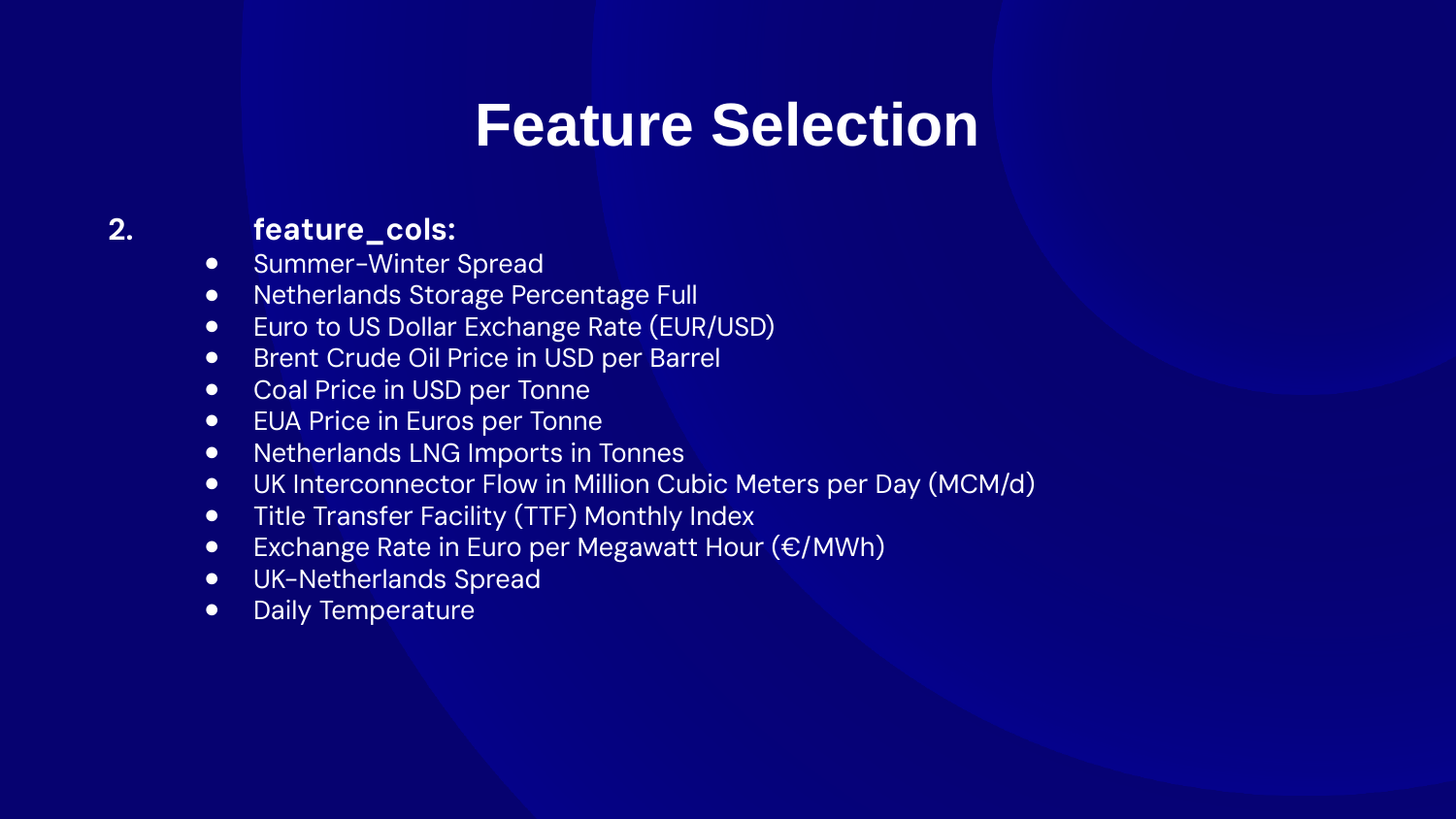

# Feature Selection
2. 	feature_cols:
Summer-Winter Spread
Netherlands Storage Percentage Full
Euro to US Dollar Exchange Rate (EUR/USD)
Brent Crude Oil Price in USD per Barrel
Coal Price in USD per Tonne
EUA Price in Euros per Tonne
Netherlands LNG Imports in Tonnes
UK Interconnector Flow in Million Cubic Meters per Day (MCM/d)
Title Transfer Facility (TTF) Monthly Index
Exchange Rate in Euro per Megawatt Hour (€/MWh)
UK-Netherlands Spread
Daily Temperature